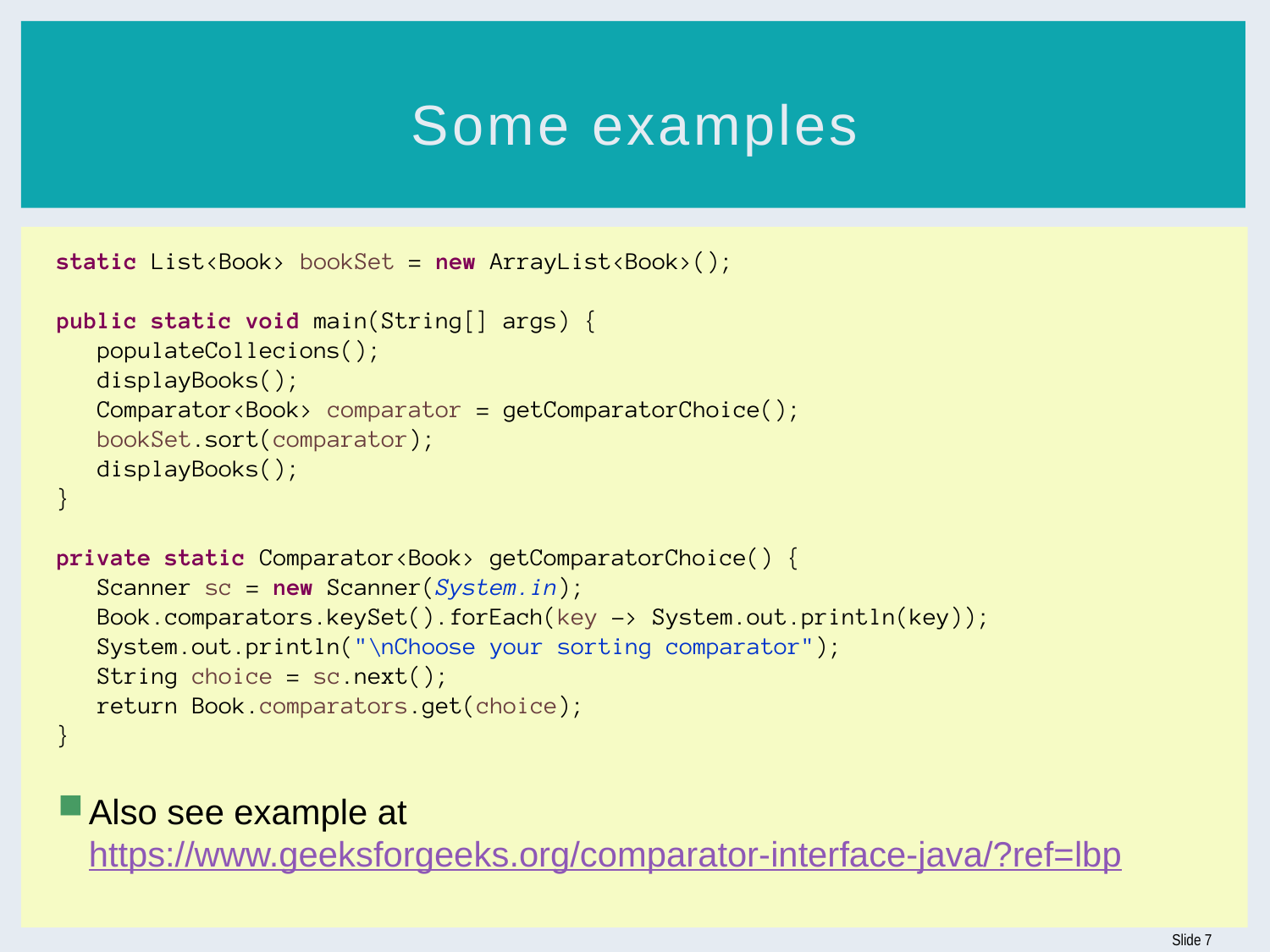

# Some examples
static List<Book> bookSet = new ArrayList<Book>();

public static void main(String[] args) {
   populateCollecions();
   displayBooks();
   Comparator<Book> comparator = getComparatorChoice();
   bookSet.sort(comparator);
   displayBooks();
}

private static Comparator<Book> getComparatorChoice() {
   Scanner sc = new Scanner(System.in);
   Book.comparators.keySet().forEach(key -> System.out.println(key));
   System.out.println("\nChoose your sorting comparator");
   String choice = sc.next();
   return Book.comparators.get(choice);
}
Also see example at
https://www.geeksforgeeks.org/comparator-interface-java/?ref=lbp